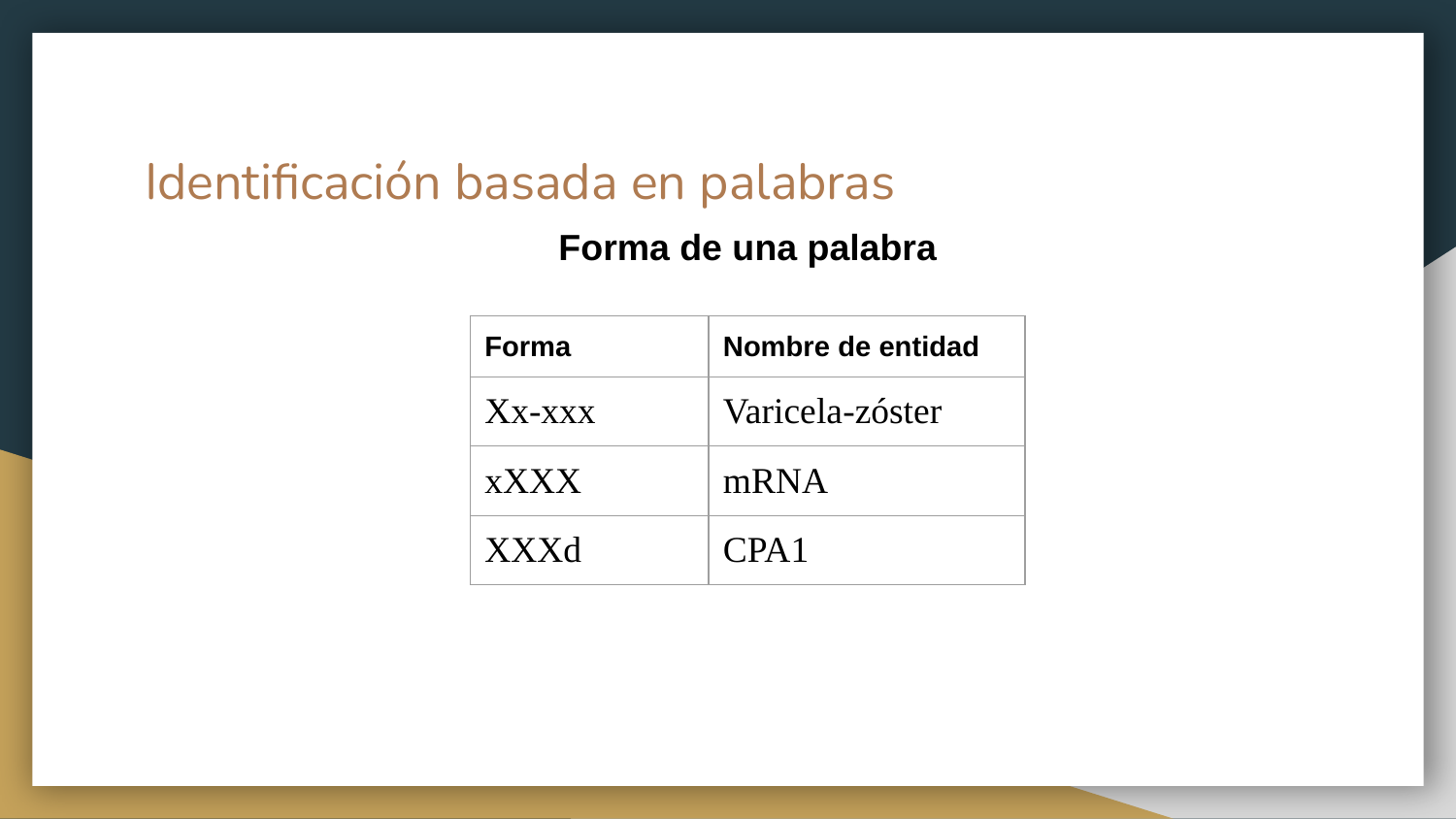

# Identificación basada en palabras
Forma de una palabra
| Forma | Nombre de entidad |
| --- | --- |
| Xx-xxx | Varicela-zóster |
| xXXX | mRNA |
| XXXd | CPA1 |